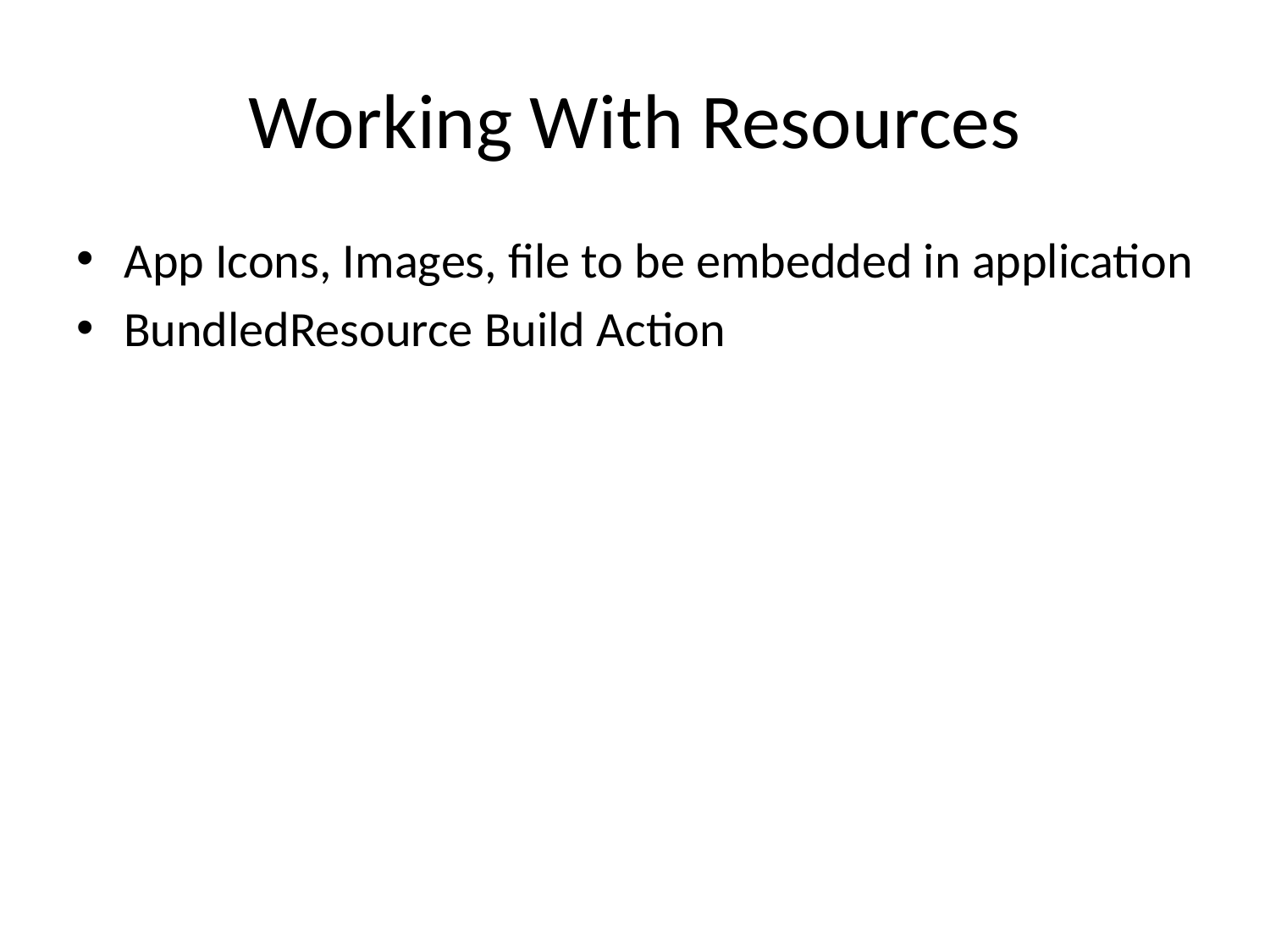

# Working With Resources
App Icons, Images, file to be embedded in application
BundledResource Build Action